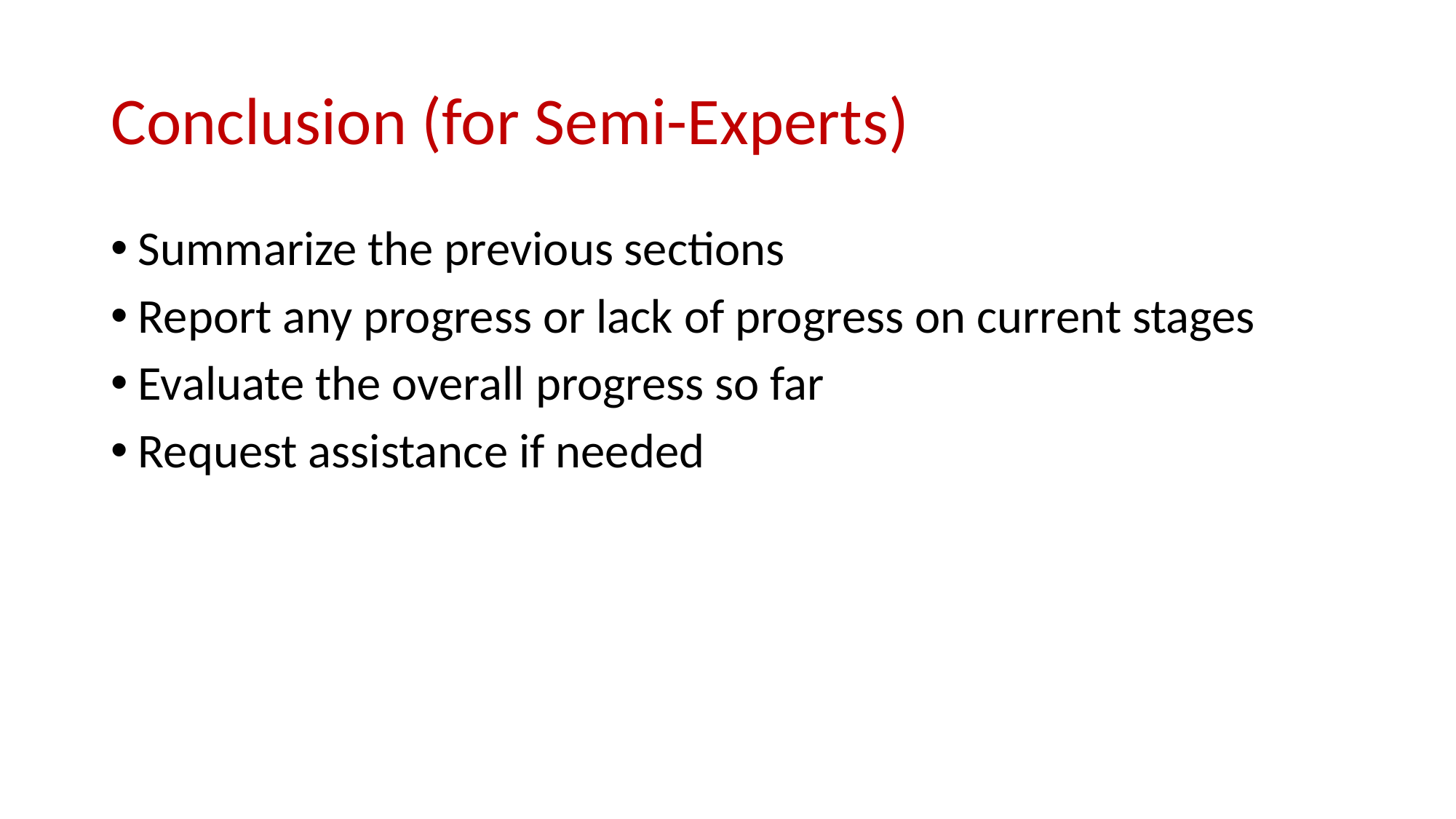

# Conclusion (for Semi-Experts)
Summarize the previous sections
Report any progress or lack of progress on current stages
Evaluate the overall progress so far
Request assistance if needed